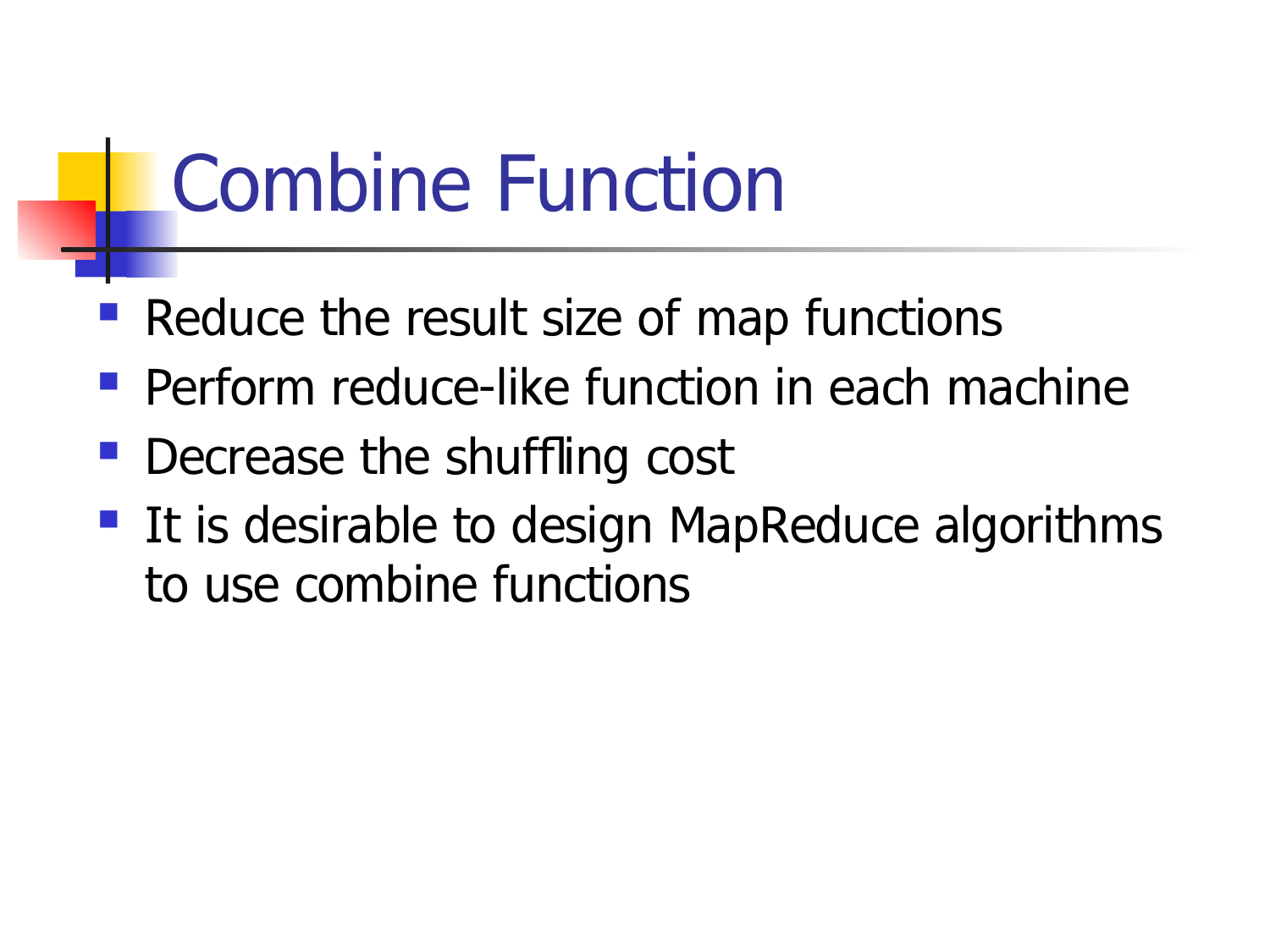

# Combine Function
Reduce the result size of map functions
Perform reduce-like function in each machine
Decrease the shuffling cost
It is desirable to design MapReduce algorithms to use combine functions